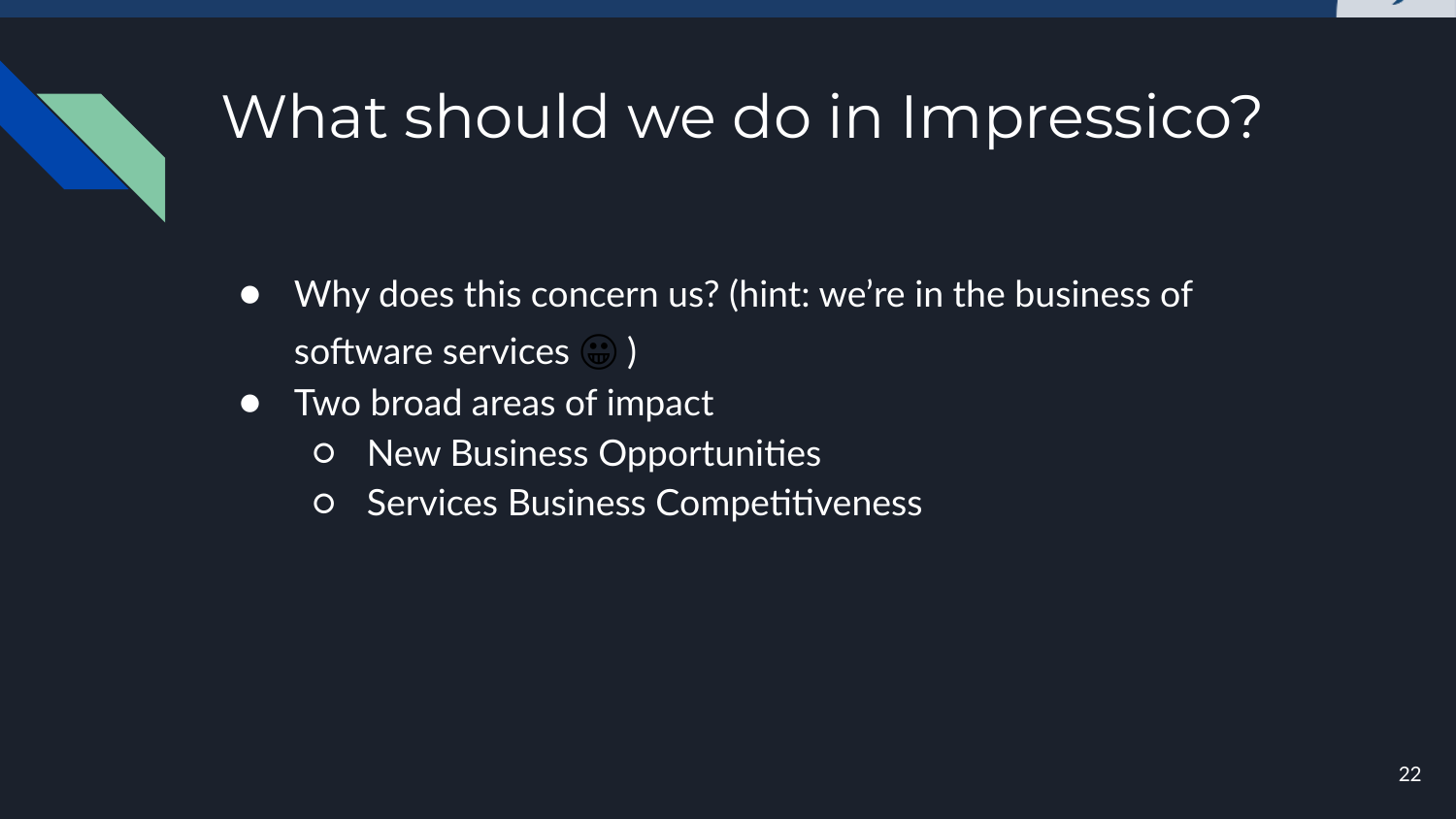

# What should we do in Impressico?
Why does this concern us? (hint: we’re in the business of software services 😀 )
Two broad areas of impact
New Business Opportunities
Services Business Competitiveness
22